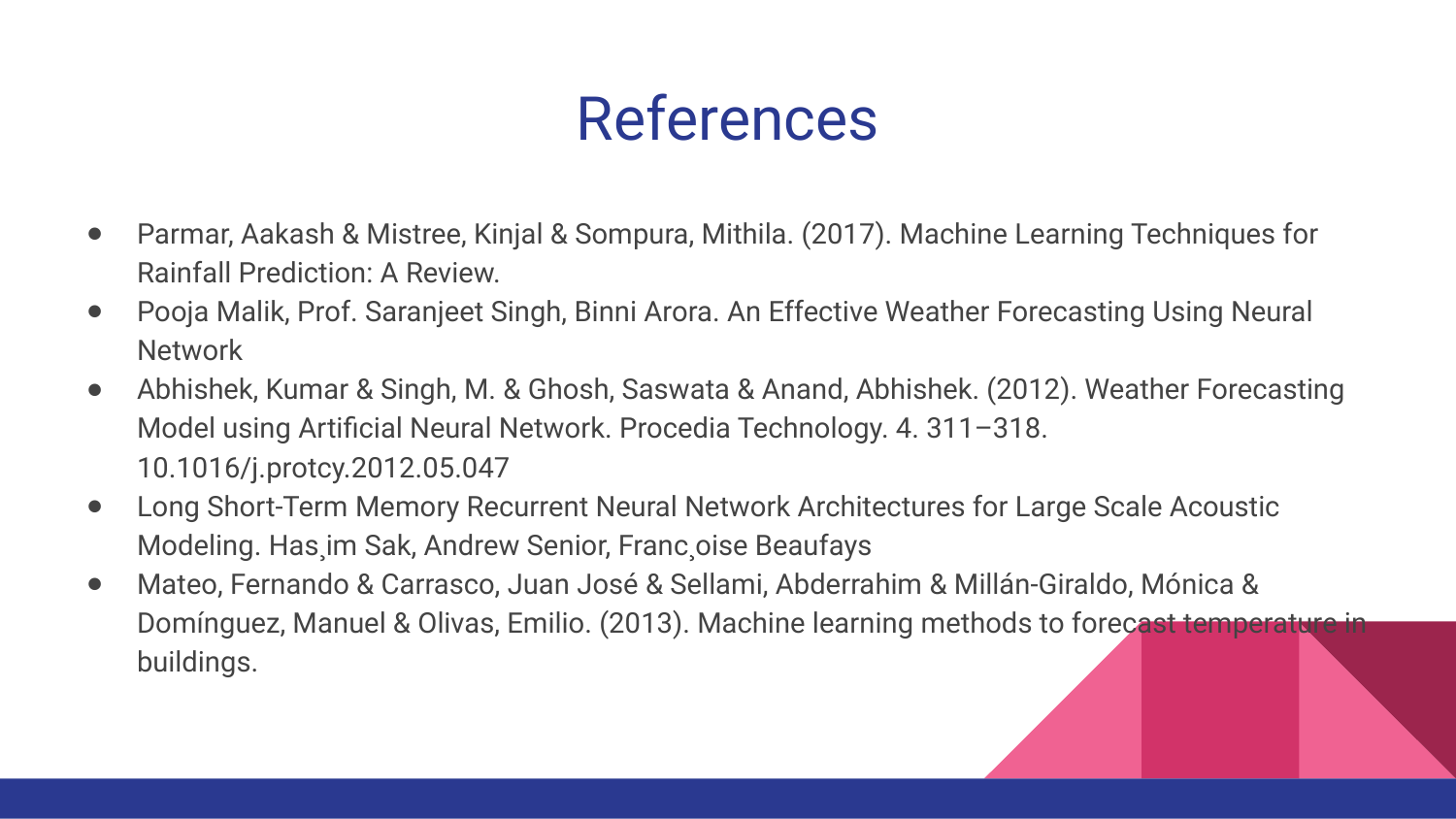

# References
Parmar, Aakash & Mistree, Kinjal & Sompura, Mithila. (2017). Machine Learning Techniques for Rainfall Prediction: A Review.
Pooja Malik, Prof. Saranjeet Singh, Binni Arora. An Effective Weather Forecasting Using Neural Network
Abhishek, Kumar & Singh, M. & Ghosh, Saswata & Anand, Abhishek. (2012). Weather Forecasting Model using Artificial Neural Network. Procedia Technology. 4. 311–318. 10.1016/j.protcy.2012.05.047
Long Short-Term Memory Recurrent Neural Network Architectures for Large Scale Acoustic Modeling. Has¸im Sak, Andrew Senior, Franc¸oise Beaufays
Mateo, Fernando & Carrasco, Juan José & Sellami, Abderrahim & Millán-Giraldo, Mónica & Domínguez, Manuel & Olivas, Emilio. (2013). Machine learning methods to forecast temperature in buildings.